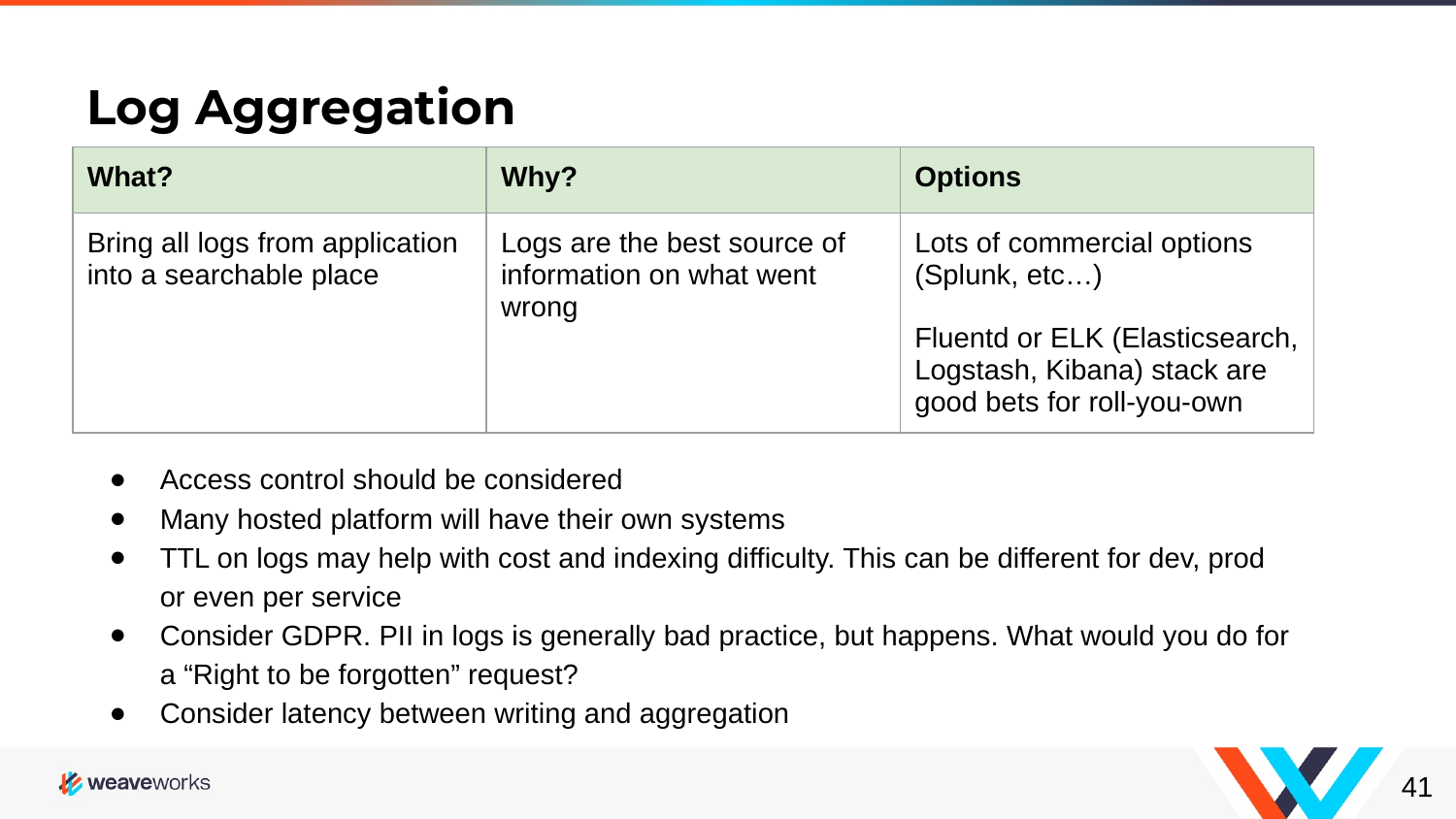

# Log Aggregation

| What? | Why? | Options |
| --- | --- | --- |
| Bring all logs from application into a searchable place | Logs are the best source of information on what went wrong | Lots of commercial options (Splunk, etc…) Fluentd or ELK (Elasticsearch, Logstash, Kibana) stack are good bets for roll-you-own |
Access control should be considered
Many hosted platform will have their own systems
TTL on logs may help with cost and indexing difficulty. This can be different for dev, prod or even per service
Consider GDPR. PII in logs is generally bad practice, but happens. What would you do for a “Right to be forgotten” request?
Consider latency between writing and aggregation
41